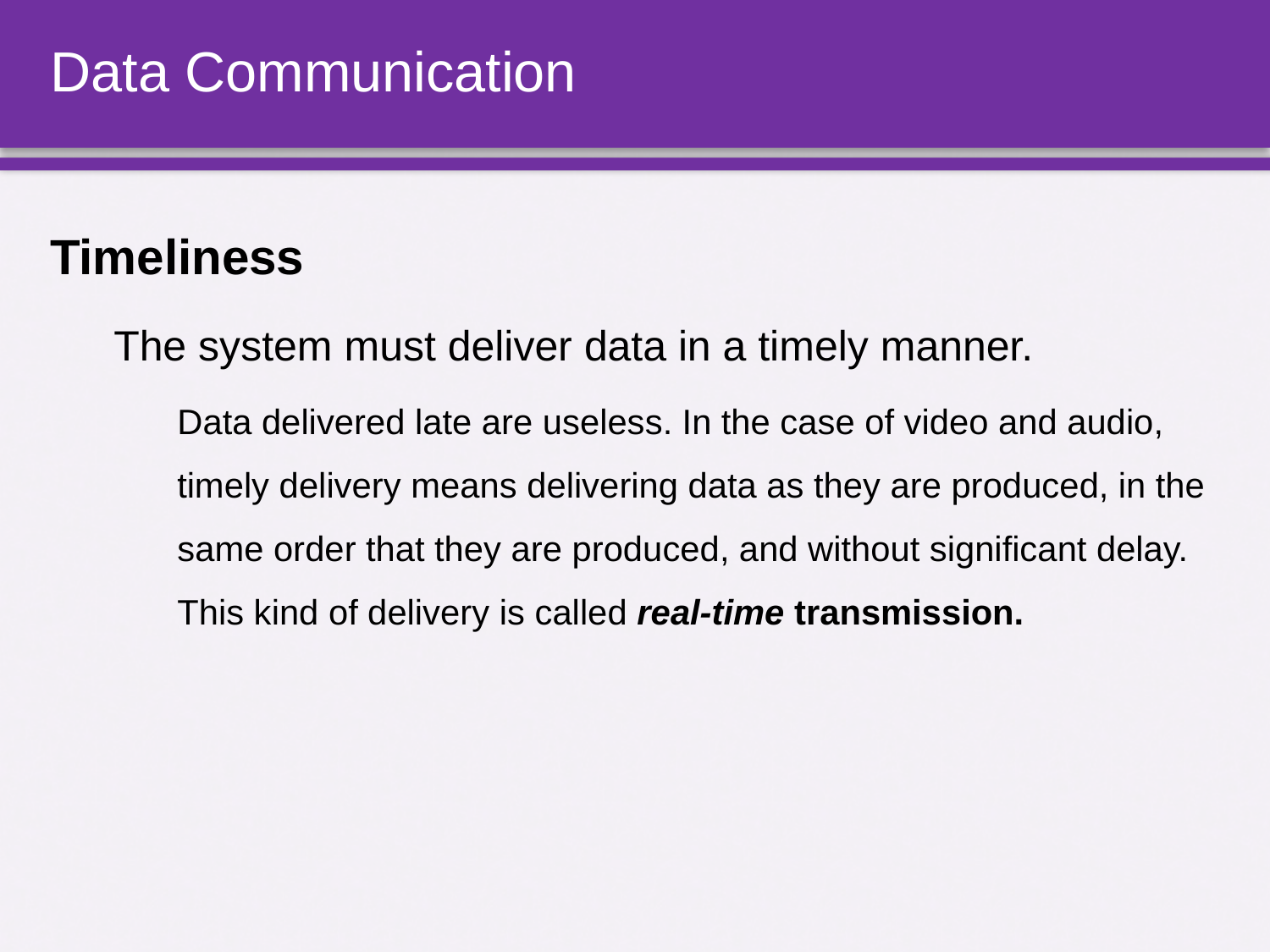

# Data Communication
Timeliness
The system must deliver data in a timely manner.
Data delivered late are useless. In the case of video and audio, timely delivery means delivering data as they are produced, in the same order that they are produced, and without significant delay. This kind of delivery is called real-time transmission.